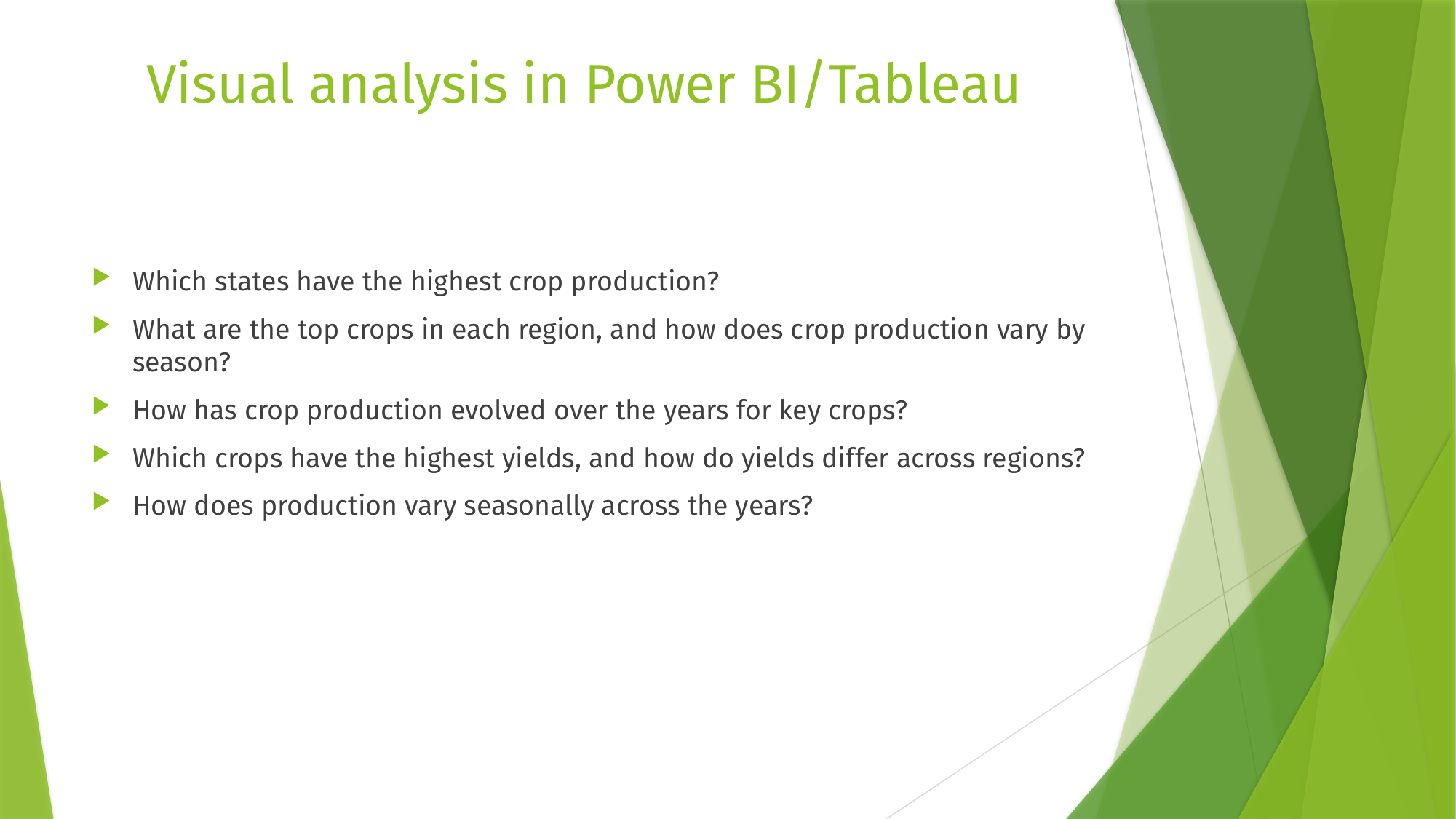

# Visual analysis in Power BI/Tableau
Which states have the highest crop production?
What are the top crops in each region, and how does crop production vary by season?
How has crop production evolved over the years for key crops?
Which crops have the highest yields, and how do yields differ across regions?
How does production vary seasonally across the years?